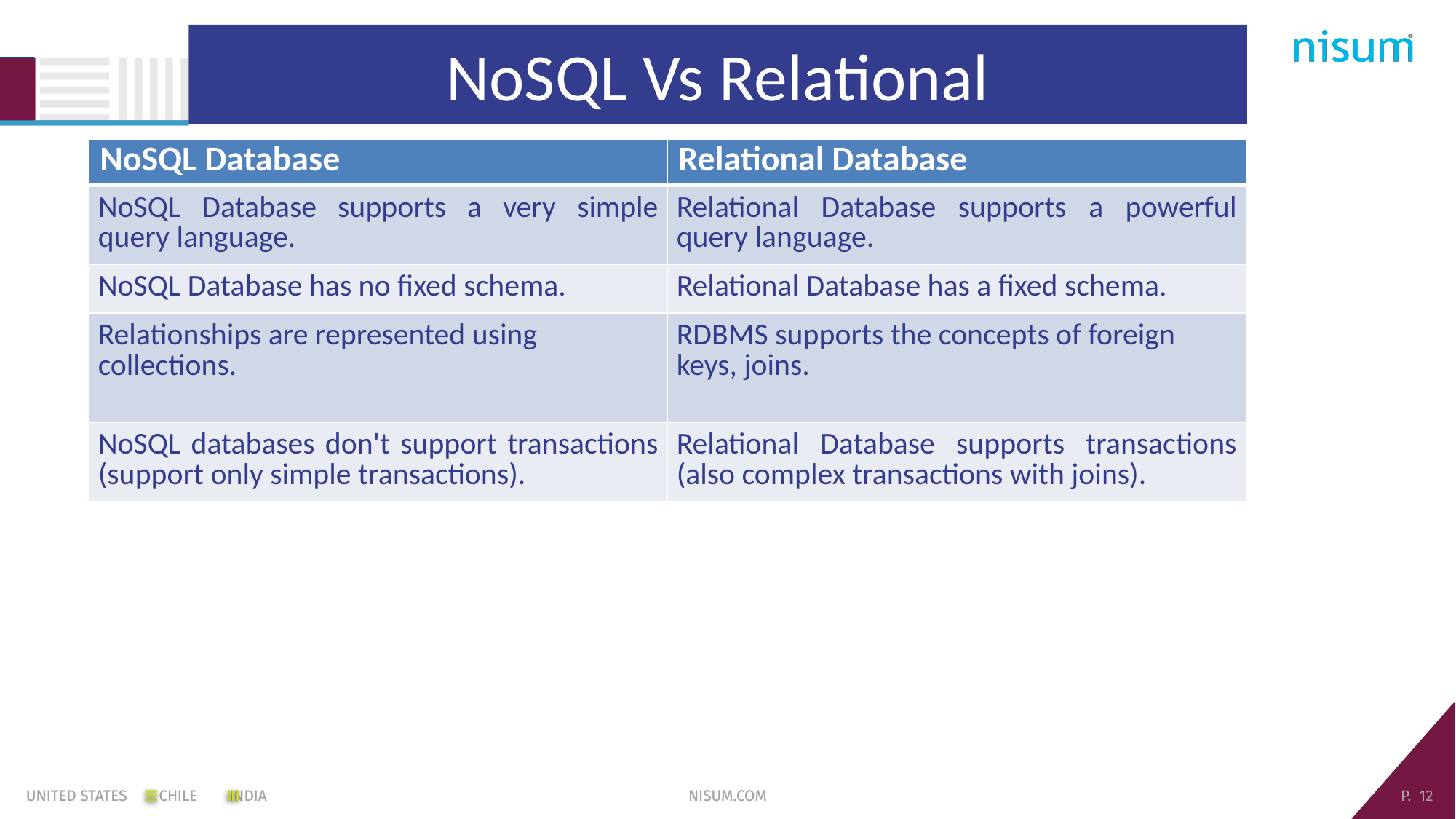

NoSQL Vs Relational
| NoSQL Database | Relational Database |
| --- | --- |
| NoSQL Database supports a very simple query language. | Relational Database supports a powerful query language. |
| NoSQL Database has no fixed schema. | Relational Database has a fixed schema. |
| Relationships are represented using collections. | RDBMS supports the concepts of foreign keys, joins. |
| NoSQL databases don't support transactions (support only simple transactions). | Relational Database supports transactions (also complex transactions with joins). |